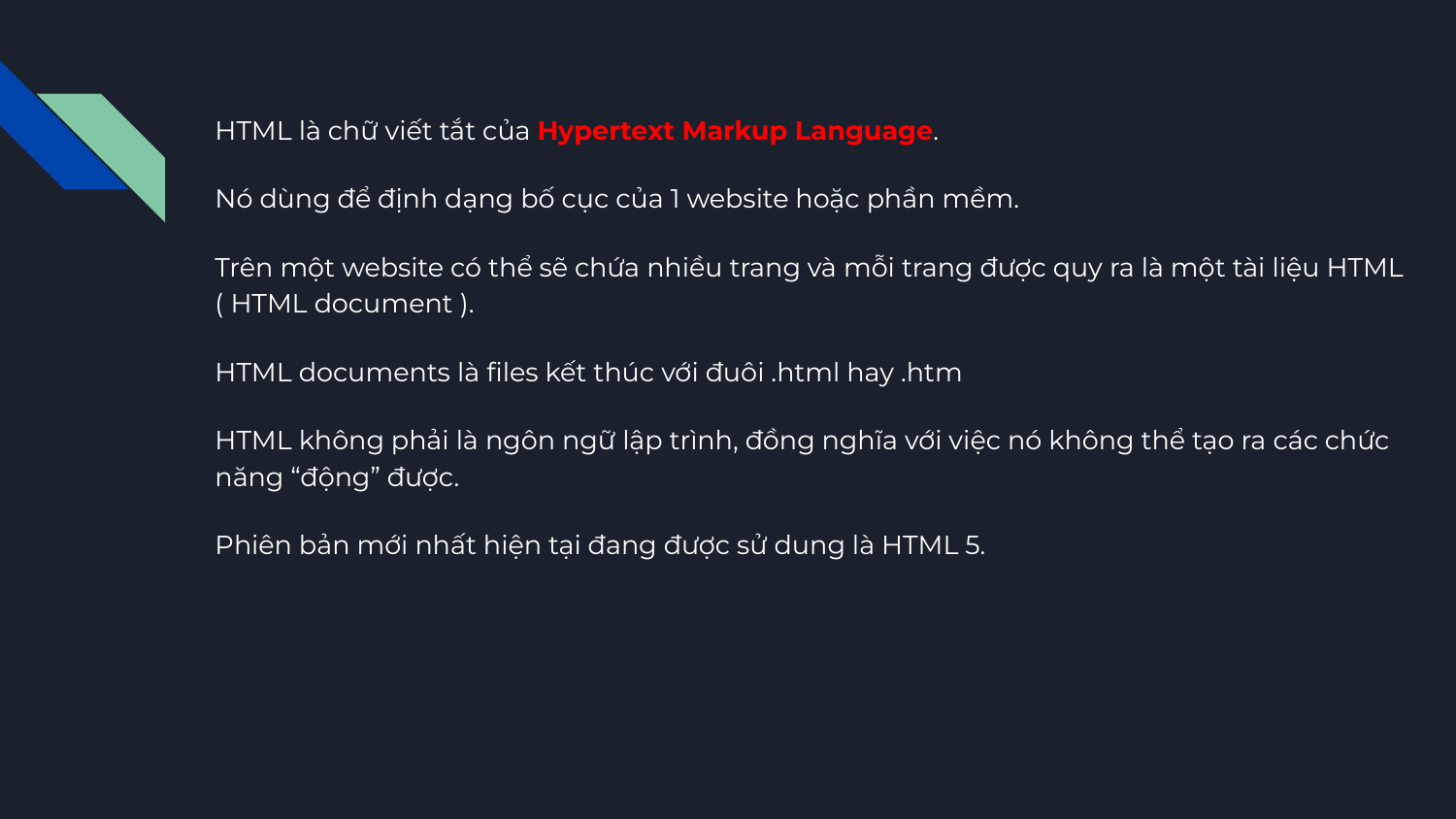

HTML là chữ viết tắt của Hypertext Markup Language.
Nó dùng để định dạng bố cục của 1 website hoặc phần mềm.
Trên một website có thể sẽ chứa nhiều trang và mỗi trang được quy ra là một tài liệu HTML ( HTML document ).
HTML documents là files kết thúc với đuôi .html hay .htm
HTML không phải là ngôn ngữ lập trình, đồng nghĩa với việc nó không thể tạo ra các chức năng “động” được.
Phiên bản mới nhất hiện tại đang được sử dung là HTML 5.